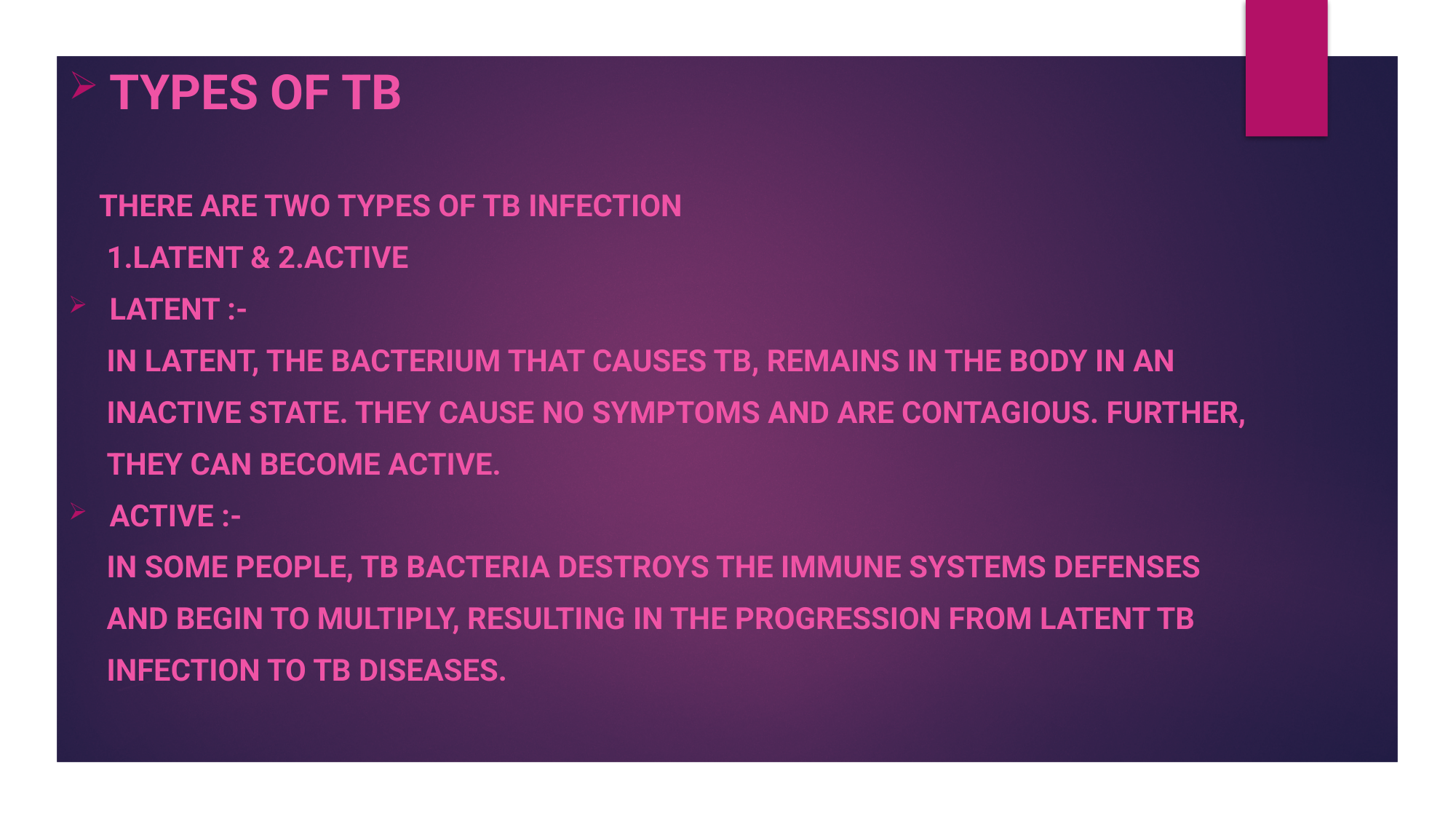

TyPes of tb

    there are two types of tb infection
     1.latent & 2.active
Latent :-
     in latent, the bacterium that causes tb, remains in the body in an
     inactive state. They cause no symptoms and are contagious. Further,
     they can become active.
Active :-
     In some people, tb bacteria destroys the immune systems defenses
     and begin to multiply, resulting in the progression from latent tb
     infection to tb diseases.
#